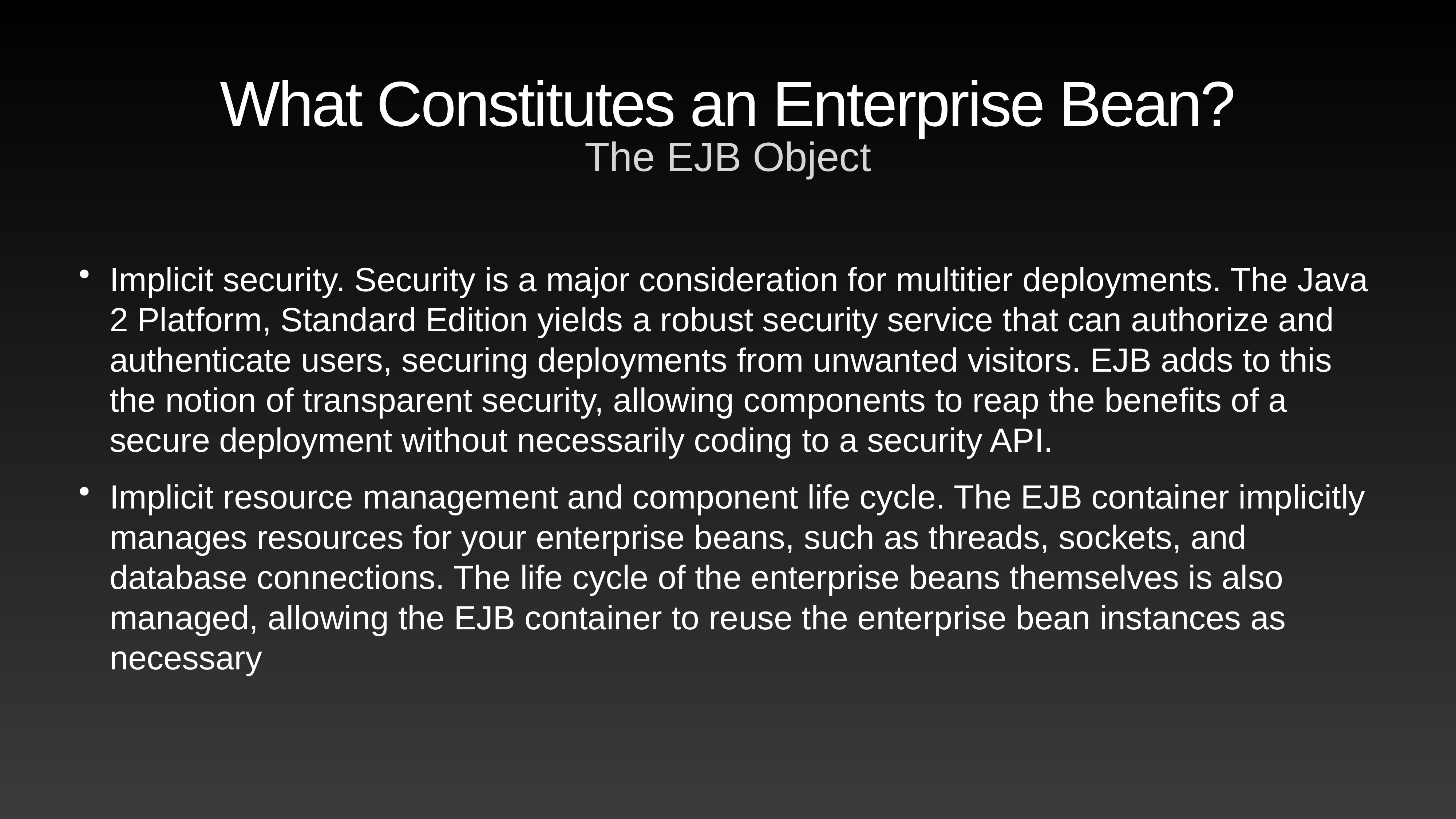

# What Constitutes an Enterprise Bean?
The EJB Object
Implicit security. Security is a major consideration for multitier deployments. The Java 2 Platform, Standard Edition yields a robust security service that can authorize and authenticate users, securing deployments from unwanted visitors. EJB adds to this the notion of transparent security, allowing components to reap the benefits of a secure deployment without necessarily coding to a security API.
Implicit resource management and component life cycle. The EJB container implicitly manages resources for your enterprise beans, such as threads, sockets, and database connections. The life cycle of the enterprise beans themselves is also managed, allowing the EJB container to reuse the enterprise bean instances as necessary